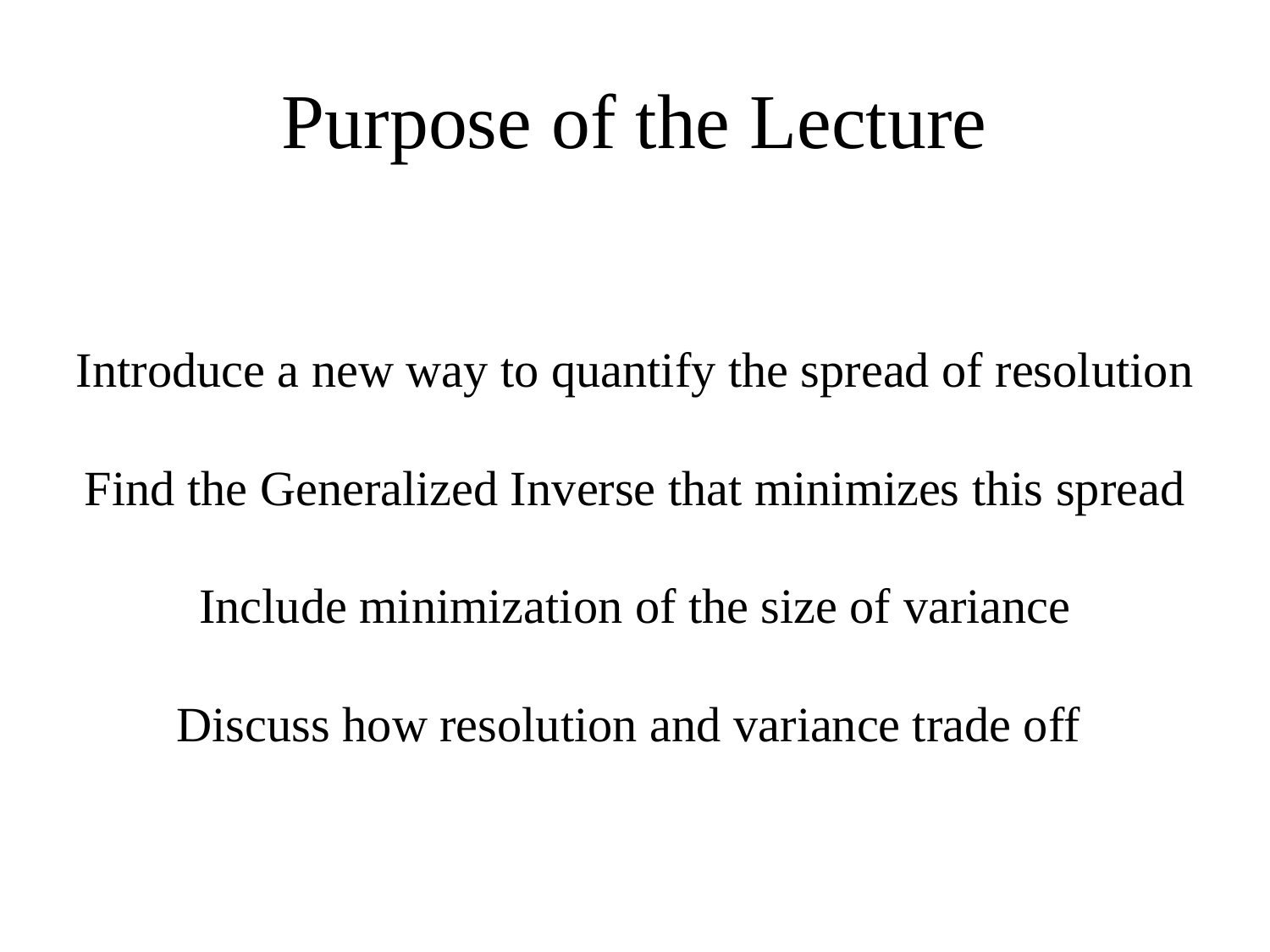

# Purpose of the Lecture
Introduce a new way to quantify the spread of resolution

Find the Generalized Inverse that minimizes this spread

Include minimization of the size of variance

Discuss how resolution and variance trade off